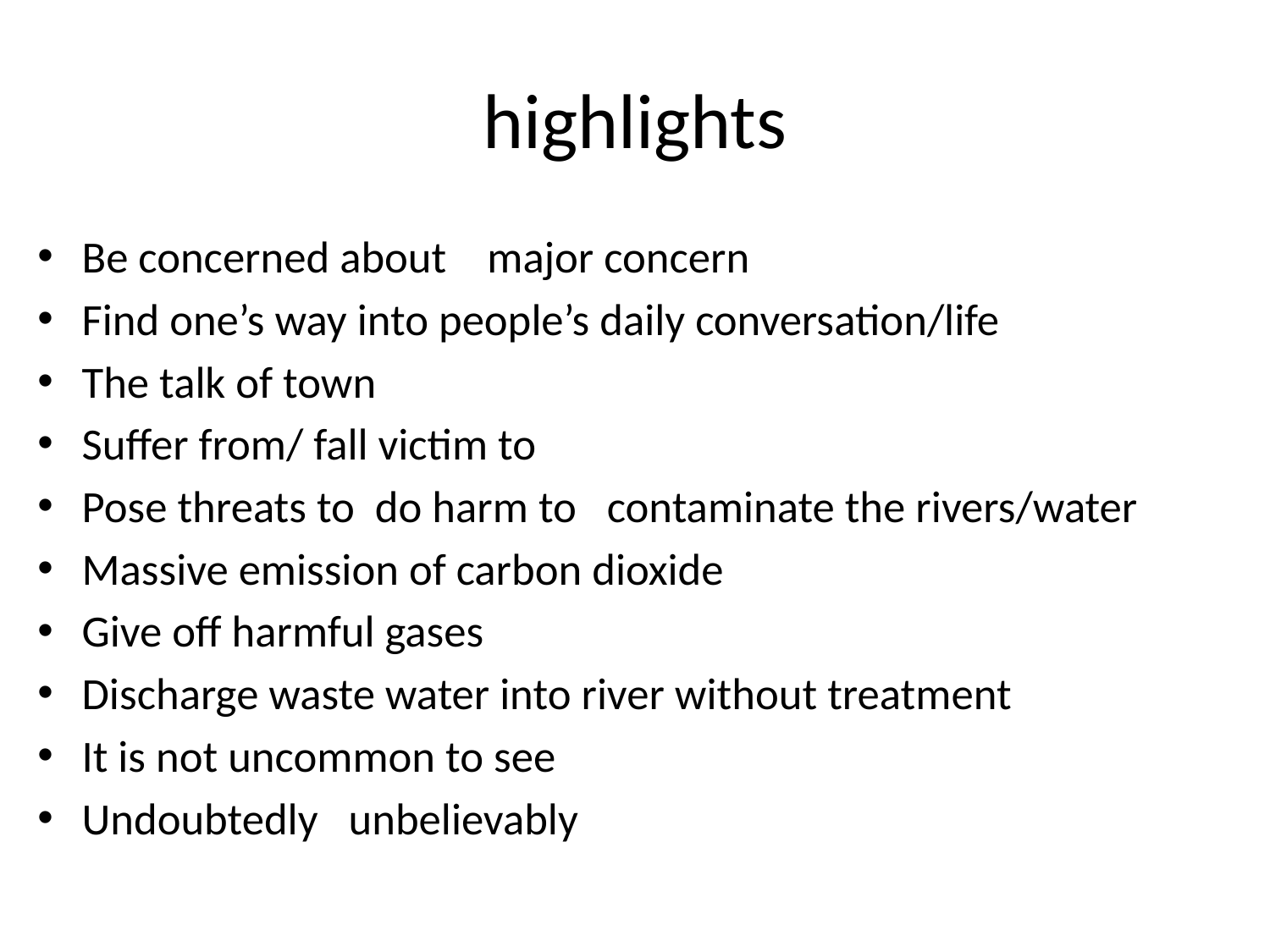

# highlights
Be concerned about    major concern
Find one’s way into people’s daily conversation/life
The talk of town
Suffer from/ fall victim to
Pose threats to  do harm to   contaminate the rivers/water
Massive emission of carbon dioxide
Give off harmful gases
Discharge waste water into river without treatment
It is not uncommon to see
Undoubtedly   unbelievably